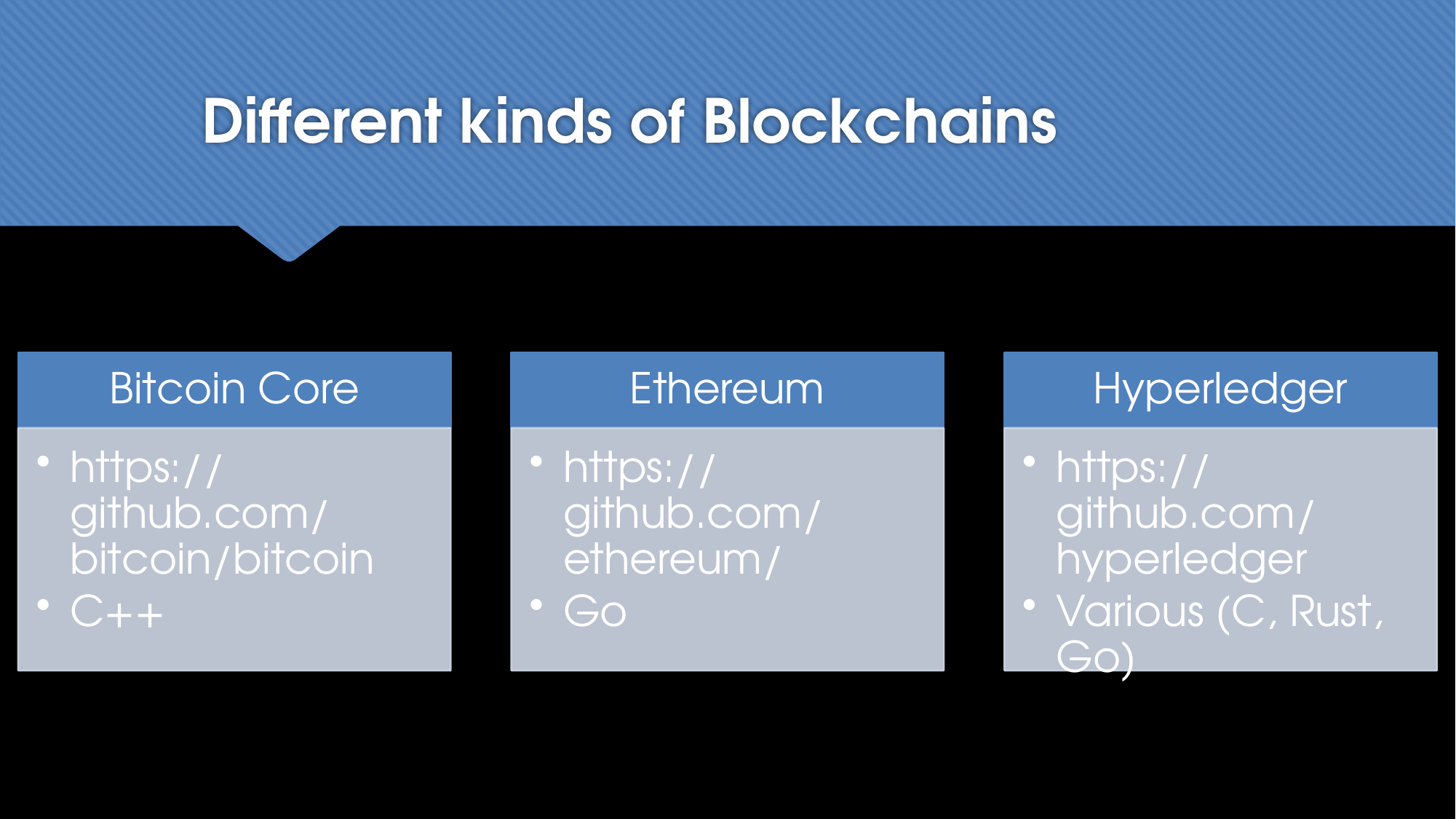

# Different kinds of Blockchains
Bitcoin Core
https://github.com/bitcoin/bitcoin
C++
Ethereum
https://github.com/ethereum/
Go
Hyperledger
https://github.com/hyperledger
Various (C, Rust, Go)